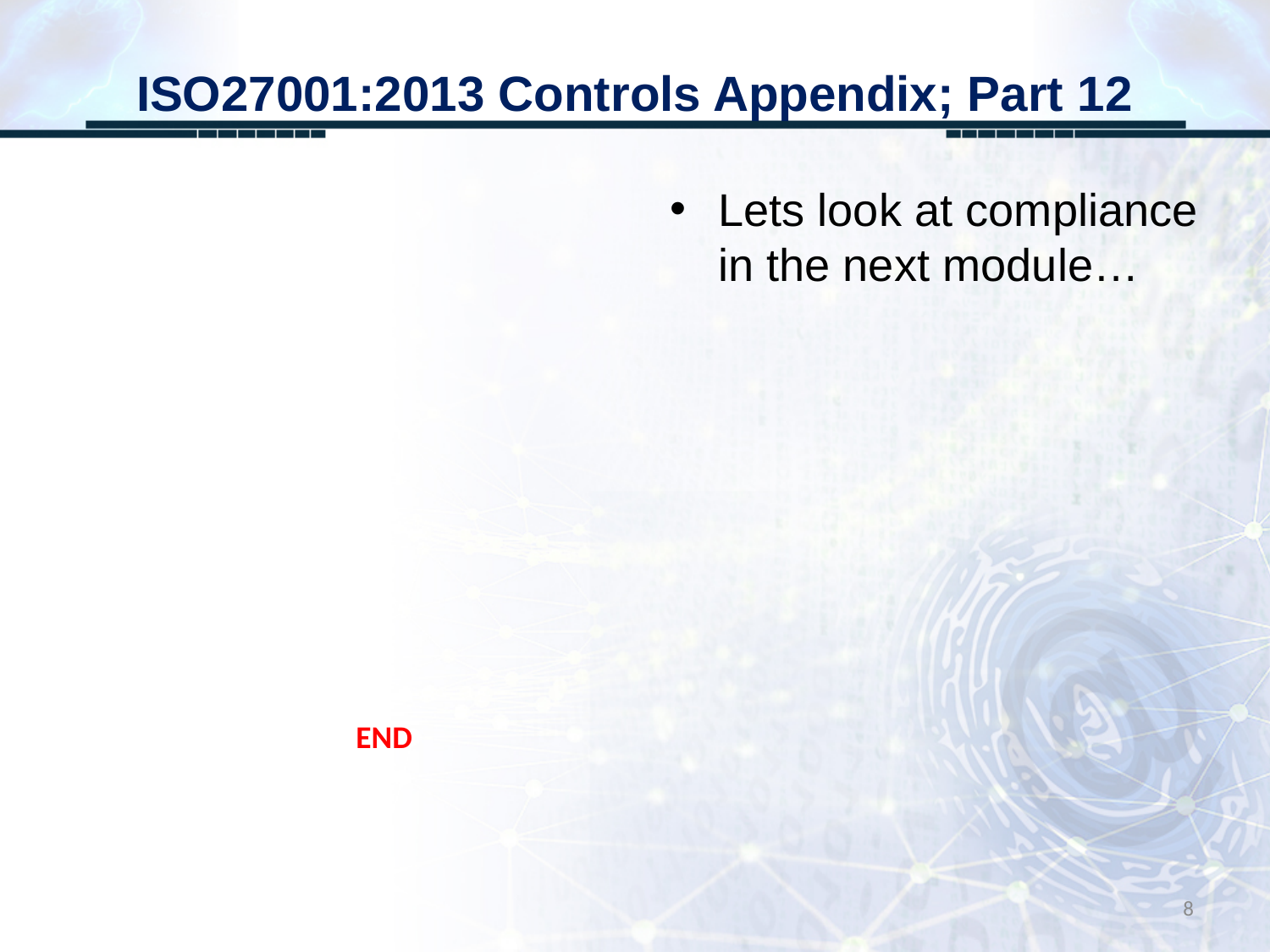

# ISO27001:2013 Controls Appendix; Part 12
Lets look at compliance in the next module…

END
8